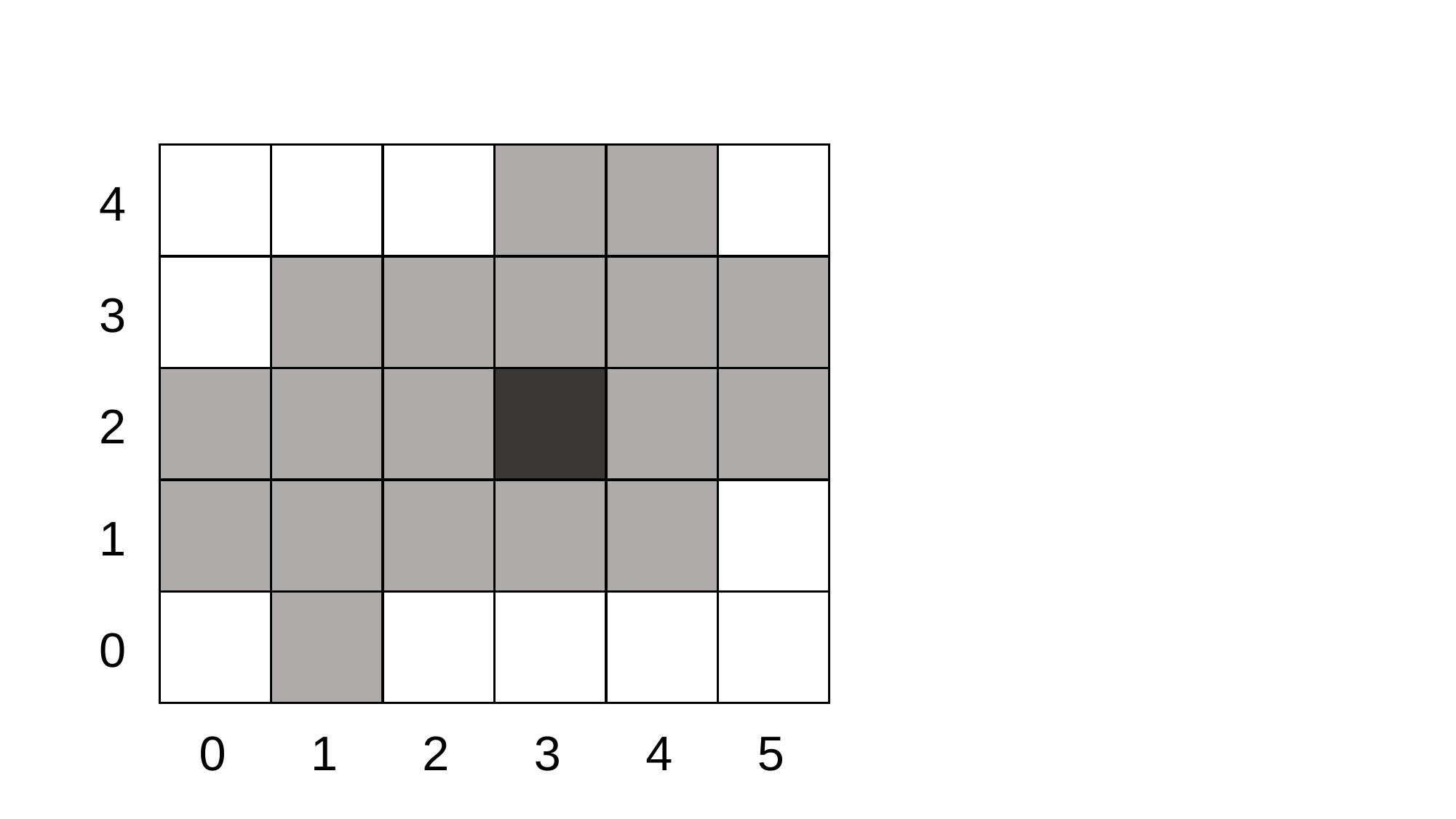

4

3

2

1

0
5
0
1
2
3
4